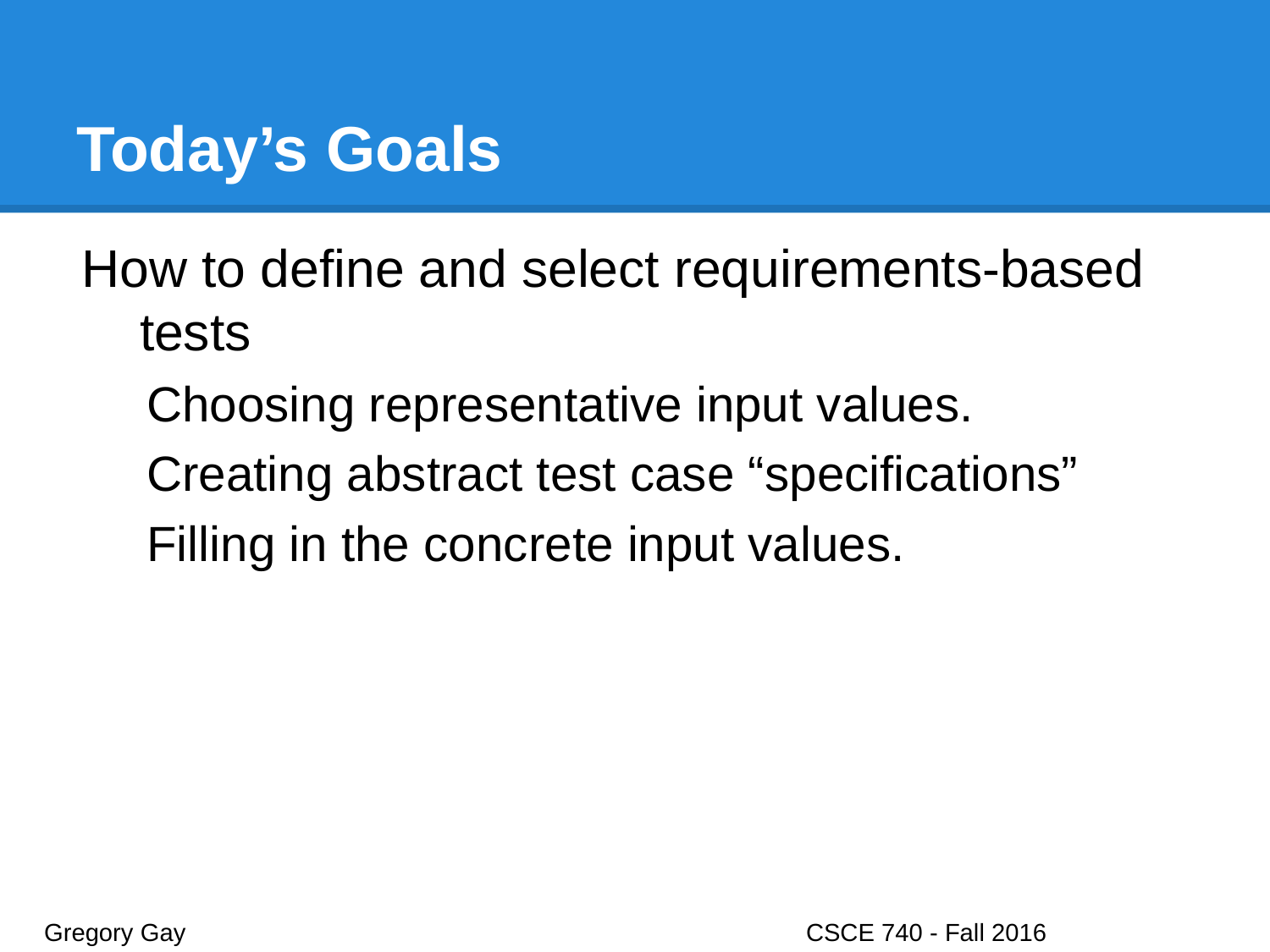

# Today’s Goals
How to define and select requirements-based tests
Choosing representative input values.
Creating abstract test case “specifications”
Filling in the concrete input values.
Gregory Gay					CSCE 740 - Fall 2016								4